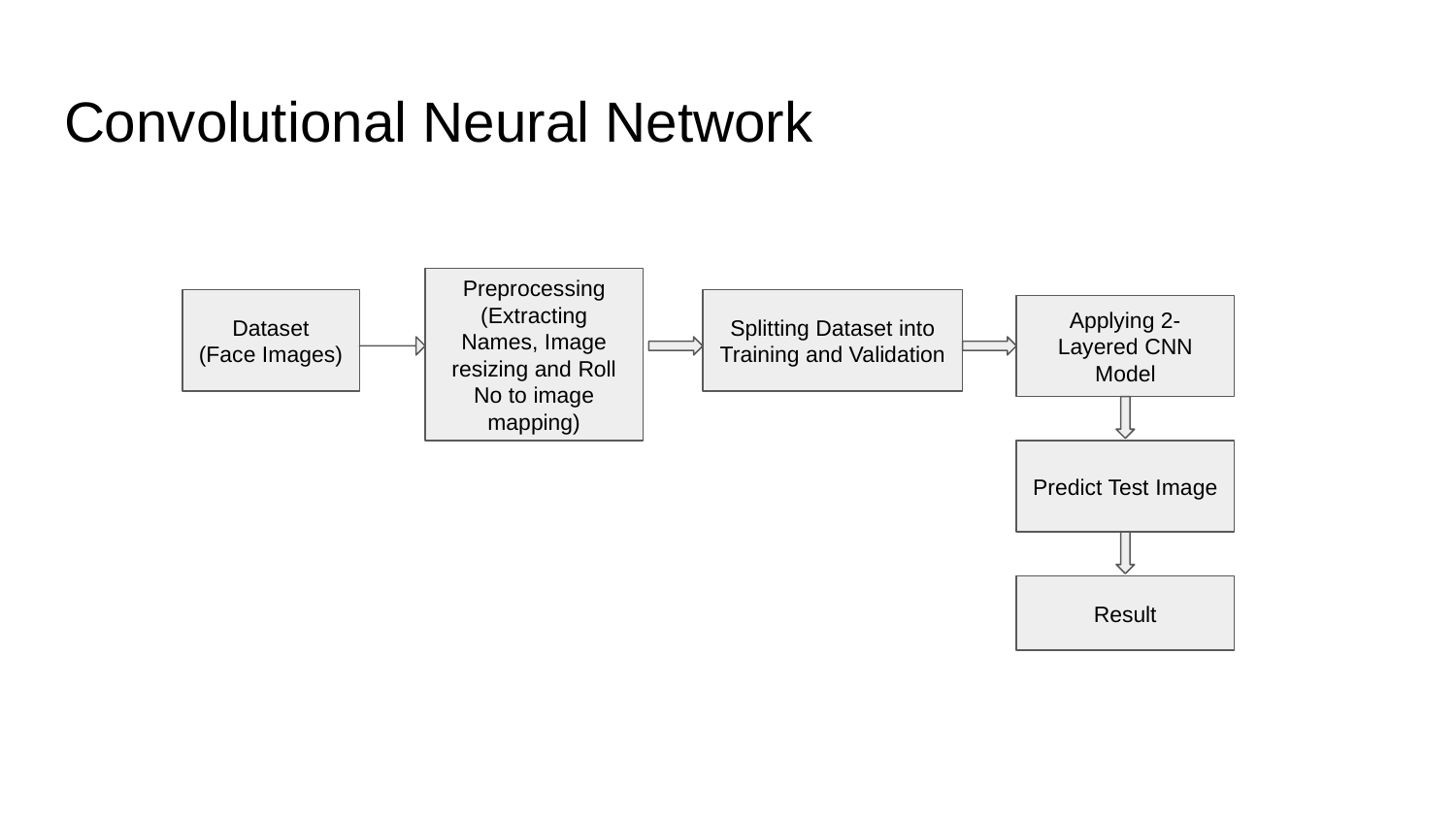

# Convolutional Neural Network
Preprocessing (Extracting Names, Image resizing and Roll No to image mapping)
Dataset
(Face Images)
Splitting Dataset into Training and Validation
Applying 2-Layered CNN Model

Predict Test Image

Result